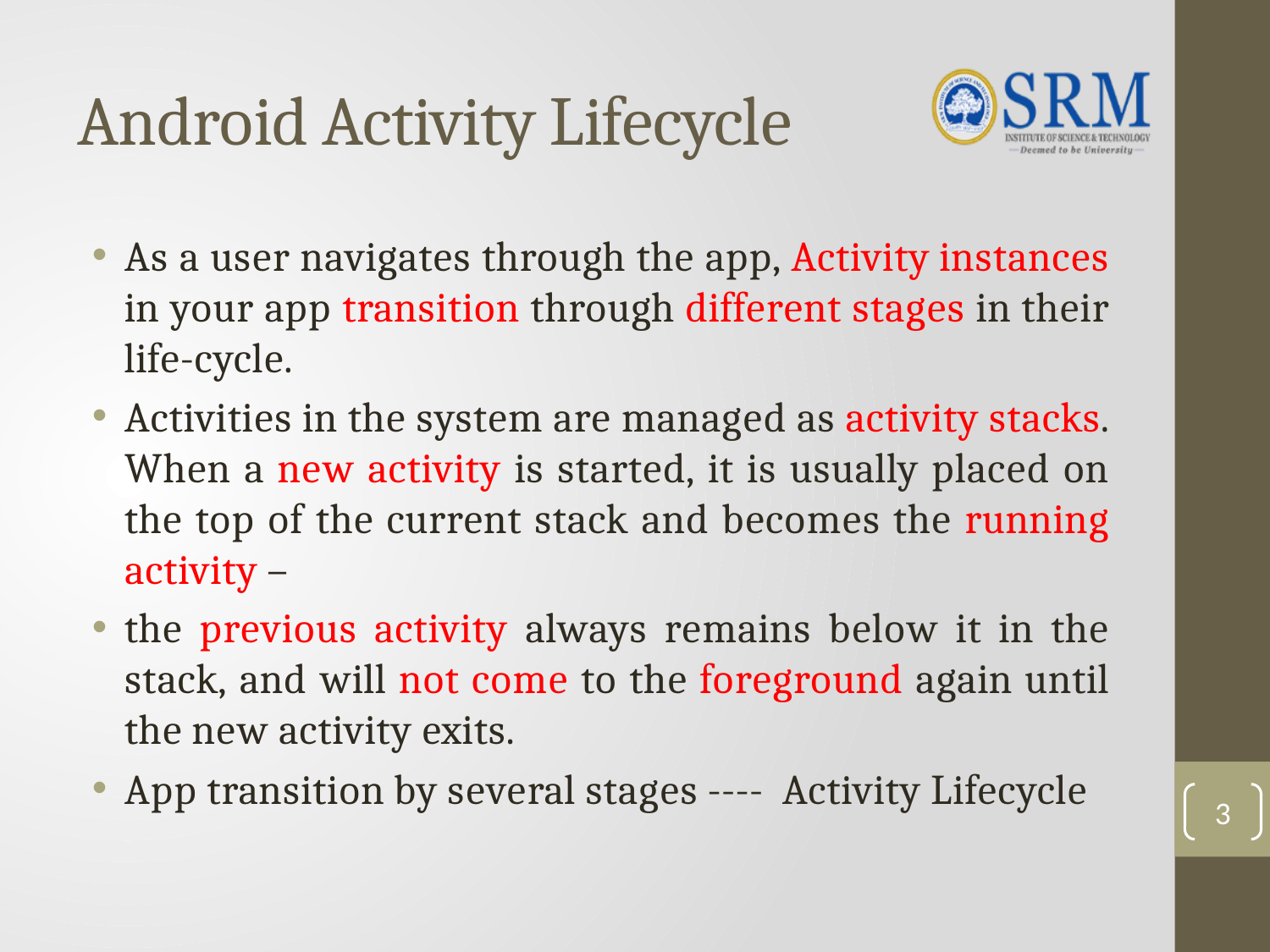

# Android Activity Lifecycle
As a user navigates through the app, Activity instances in your app transition through different stages in their life-cycle.
Activities in the system are managed as activity stacks. When a new activity is started, it is usually placed on the top of the current stack and becomes the running activity –
the previous activity always remains below it in the stack, and will not come to the foreground again until the new activity exits.
App transition by several stages ----  Activity Lifecycle
3